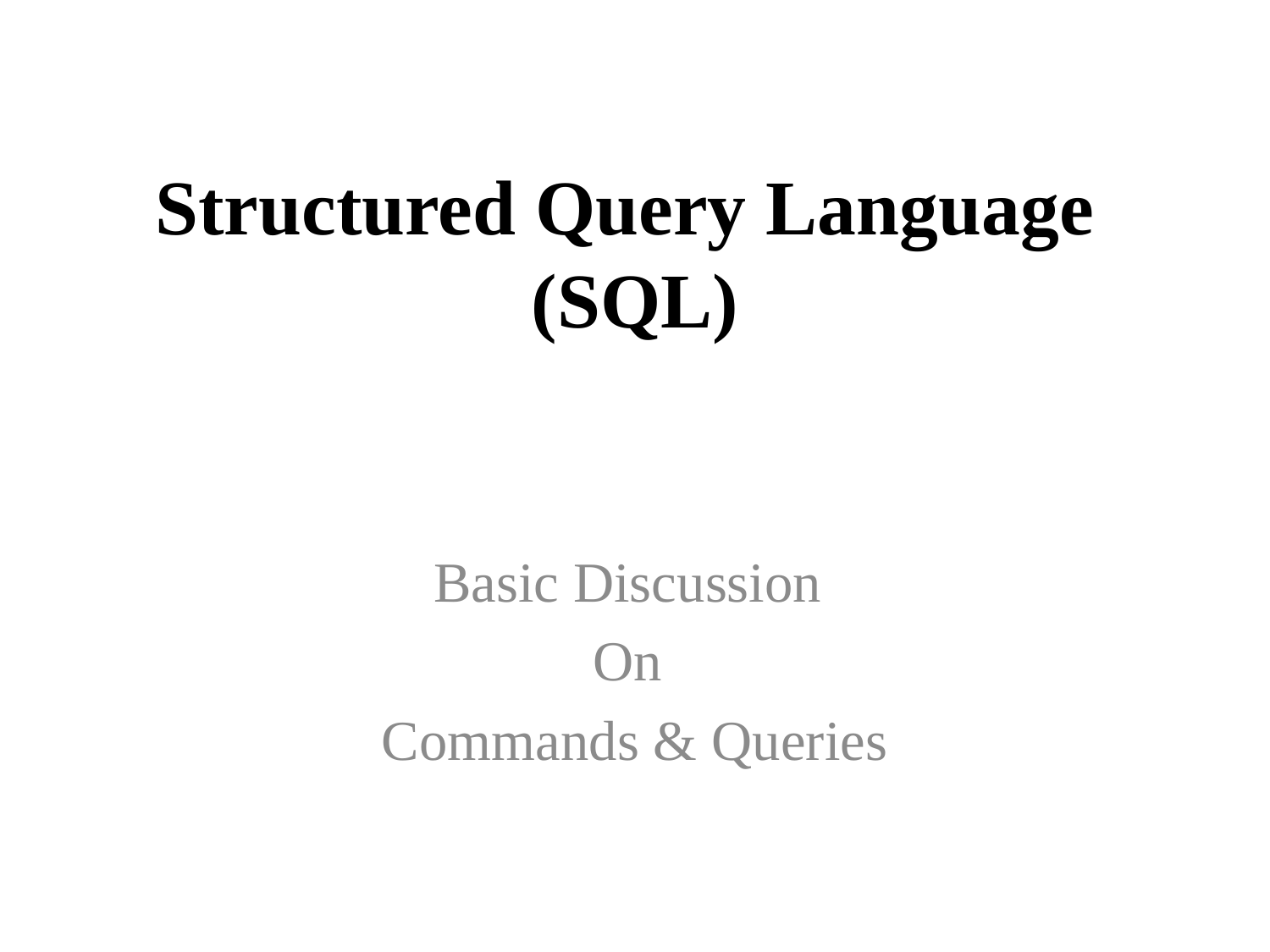

# Structured Query Language (SQL)
Basic Discussion
On
Commands & Queries